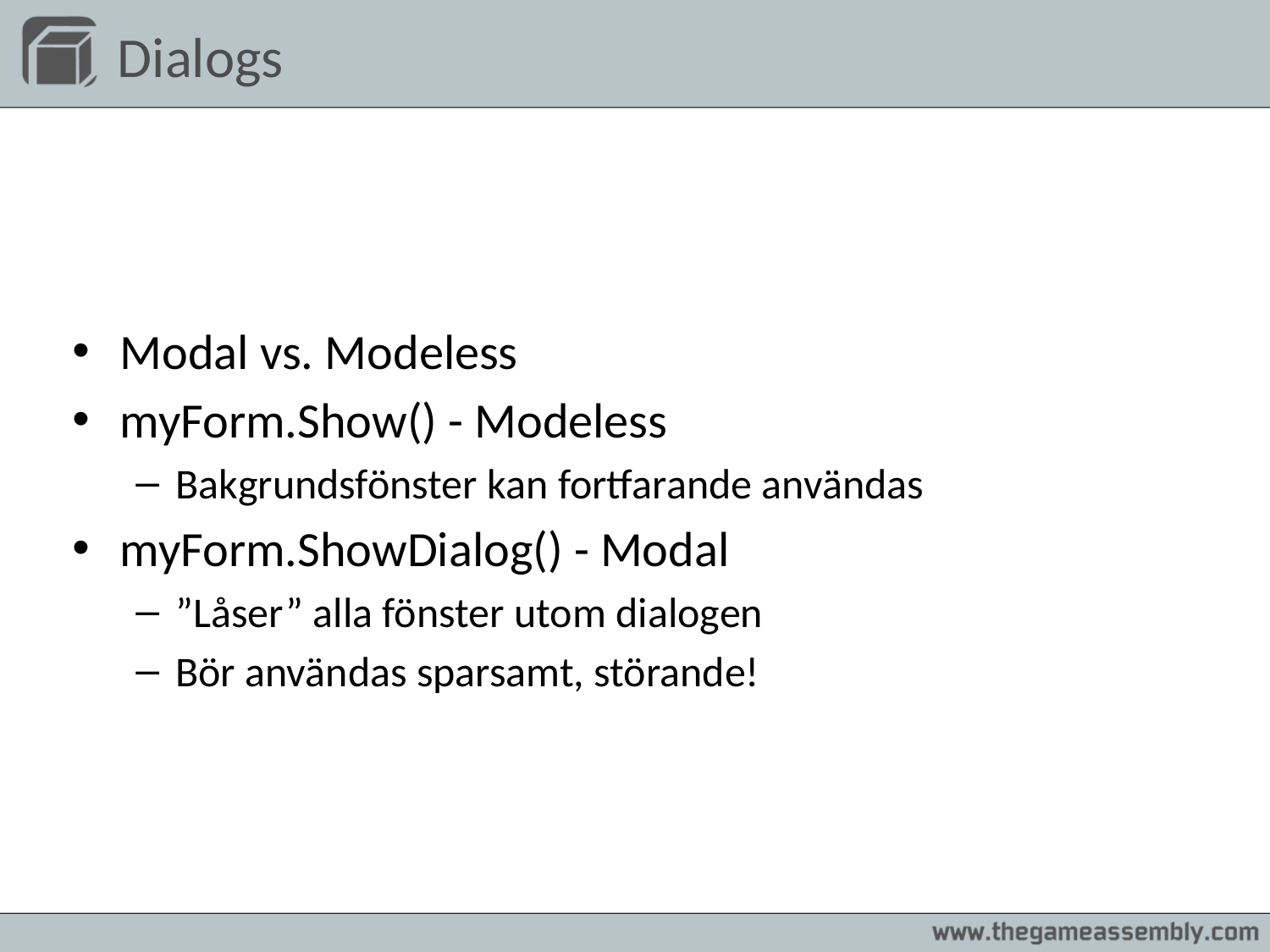

# Dialogs
Modal vs. Modeless
myForm.Show() - Modeless
Bakgrundsfönster kan fortfarande användas
myForm.ShowDialog() - Modal
”Låser” alla fönster utom dialogen
Bör användas sparsamt, störande!